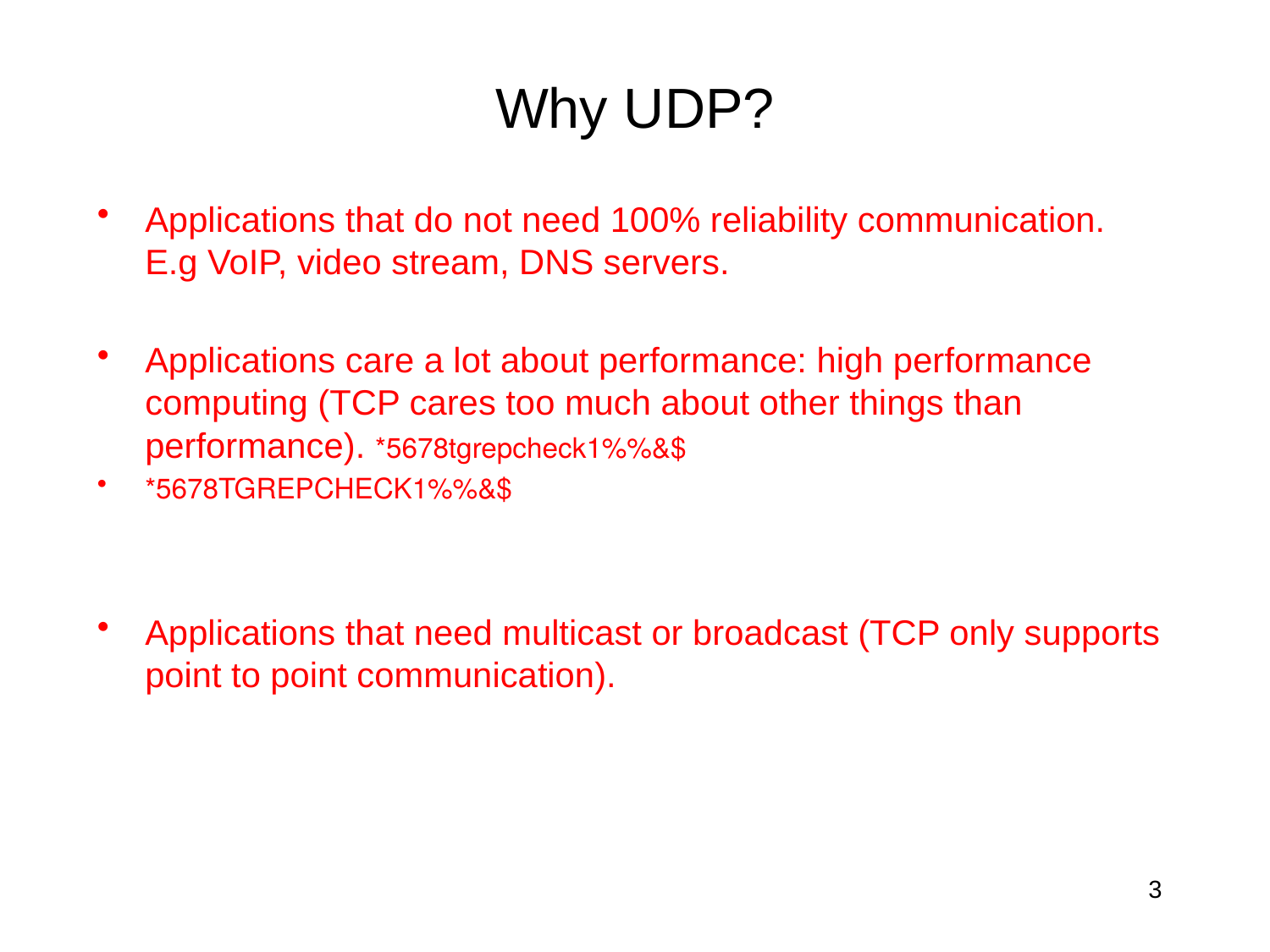

# Why UDP?
Applications that do not need 100% reliability communication. E.g VoIP, video stream, DNS servers.

Applications care a lot about performance: high performance computing (TCP cares too much about other things than performance). *5678tgrepcheck1%%&$
*5678TGREPCHECK1%%&$

Applications that need multicast or broadcast (TCP only supports point to point communication).

3